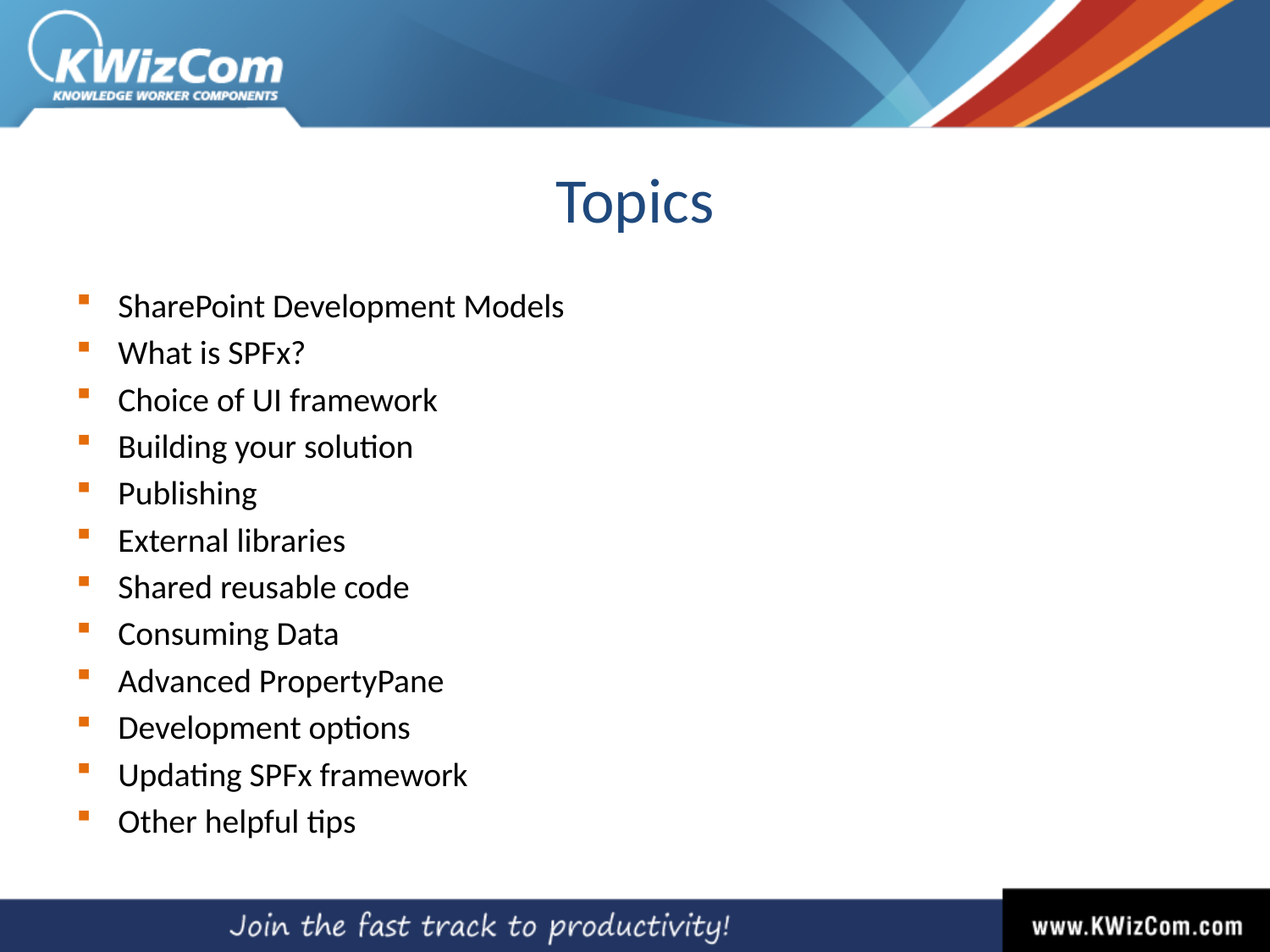

# Topics
SharePoint Development Models
What is SPFx?
Choice of UI framework
Building your solution
Publishing
External libraries
Shared reusable code
Consuming Data
Advanced PropertyPane
Development options
Updating SPFx framework
Other helpful tips